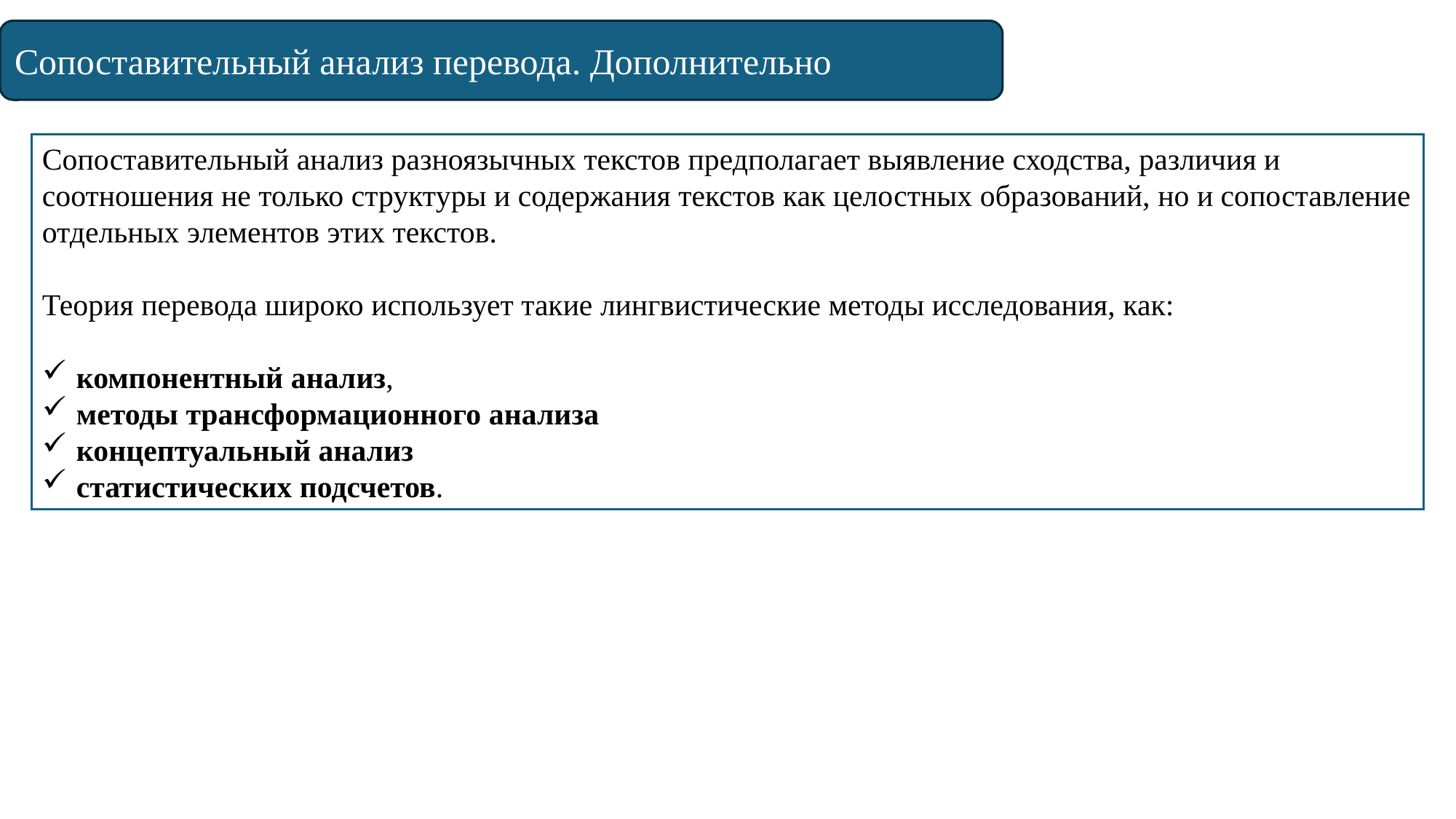

Сопоставительный анализ перевода. Дополнительно
Сопоставительный анализ разноязычных текстов предполагает выявление сходства, различия и соотношения не только структуры и содержания текстов как целостных образований, но и сопоставление отдельных элементов этих текстов.

Теория перевода широко использует такие лингвистические методы исследования, как:

компонентный анализ,
методы трансформационного анализа
концептуальный анализ
статистических подсчетов.